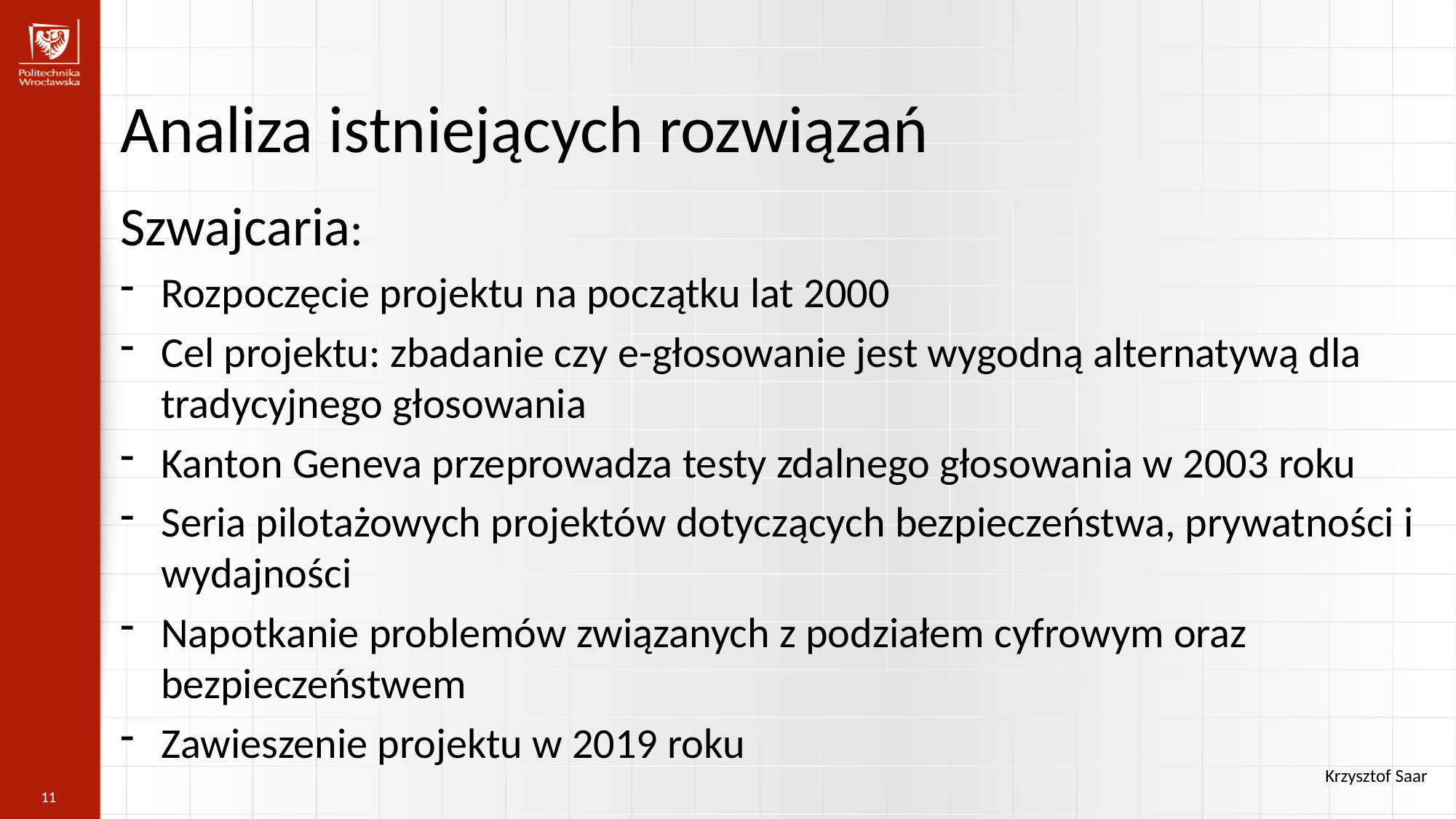

Analiza istniejących rozwiązań
Szwajcaria:
Rozpoczęcie projektu na początku lat 2000
Cel projektu: zbadanie czy e-głosowanie jest wygodną alternatywą dla tradycyjnego głosowania
Kanton Geneva przeprowadza testy zdalnego głosowania w 2003 roku
Seria pilotażowych projektów dotyczących bezpieczeństwa, prywatności i wydajności
Napotkanie problemów związanych z podziałem cyfrowym oraz bezpieczeństwem
Zawieszenie projektu w 2019 roku
Krzysztof Saar